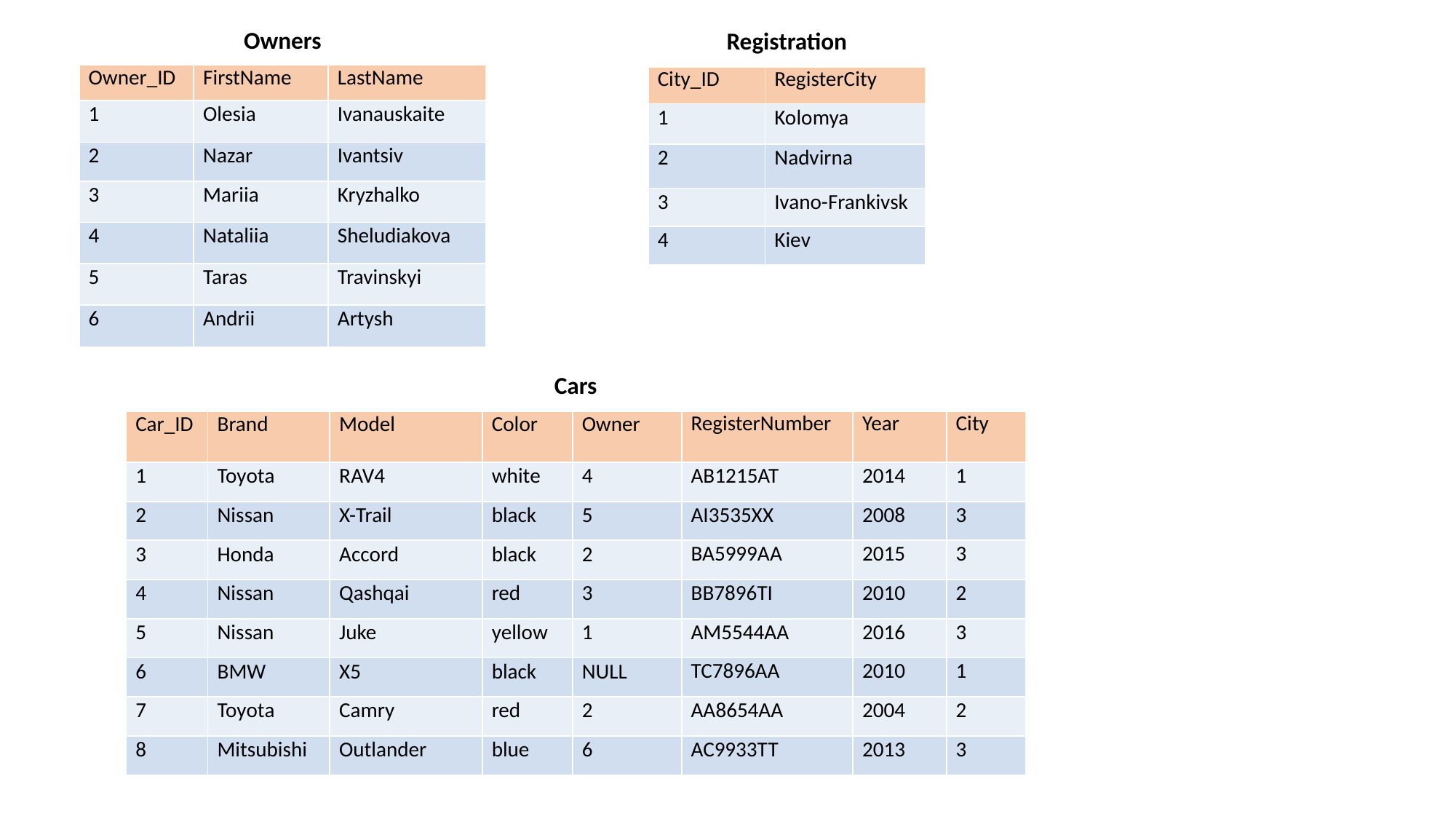

| Owners |  |  |
| --- | --- | --- |
| Owner\_ID | FirstName | LastName |
| 1 | Olesia | Ivanauskaite |
| 2 | Nazar | Ivantsiv |
| 3 | Mariia | Kryzhalko |
| 4 | Nataliia | Sheludiakova |
| 5 | Taras | Travinskyi |
| 6 | Andrii | Artysh |
| Registration |  |
| --- | --- |
| City\_ID | RegisterCity |
| 1 | Kolomya |
| 2 | Nadvirna |
| 3 | Ivano-Frankivsk |
| 4 | Kiev |
| Cars |  |  |  |  |  |  |  |
| --- | --- | --- | --- | --- | --- | --- | --- |
| Car\_ID | Brand | Model | Color | Owner | RegisterNumber | Year | City |
| 1 | Toyota | RAV4 | white | 4 | AB1215AT | 2014 | 1 |
| 2 | Nissan | X-Trail | black | 5 | AI3535XX | 2008 | 3 |
| 3 | Honda | Accord | black | 2 | BA5999AA | 2015 | 3 |
| 4 | Nissan | Qashqai | red | 3 | BB7896TI | 2010 | 2 |
| 5 | Nissan | Juke | yellow | 1 | AM5544AA | 2016 | 3 |
| 6 | BMW | X5 | black | NULL | TC7896AA | 2010 | 1 |
| 7 | Toyota | Camry | red | 2 | AA8654AA | 2004 | 2 |
| 8 | Mitsubishi | Outlander | blue | 6 | AC9933TT | 2013 | 3 |